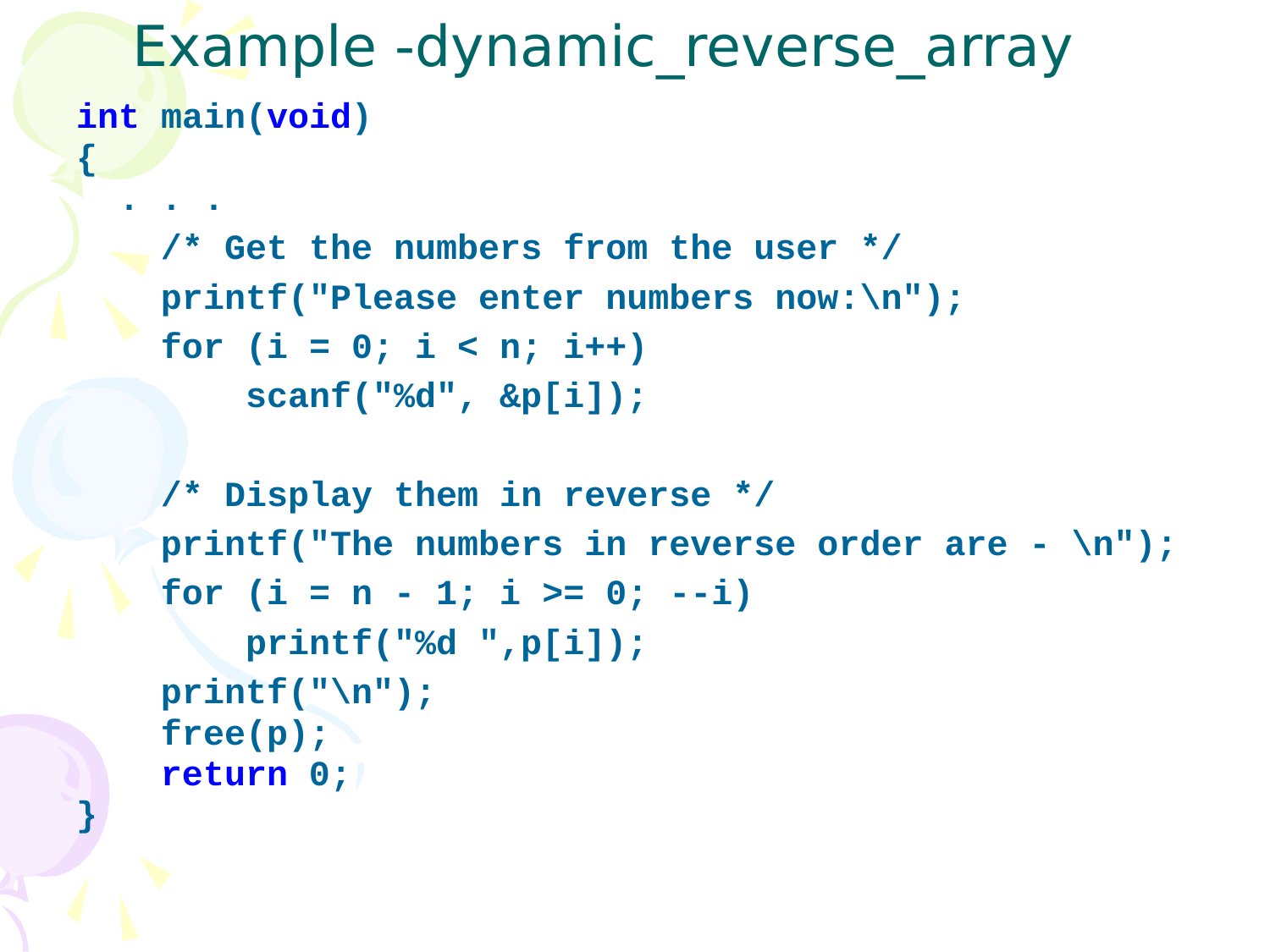

# Example -dynamic_reverse_array
int main(void)
{
  . . .
    /* Get the numbers from the user */
    printf("Please enter numbers now:\n");
    for (i = 0; i < n; i++)
        scanf("%d", &p[i]);

    /* Display them in reverse */
    printf("The numbers in reverse order are - \n");
    for (i = n - 1; i >= 0; --i)
        printf("%d ",p[i]);
    printf("\n");
    free(p);
    return 0;
}